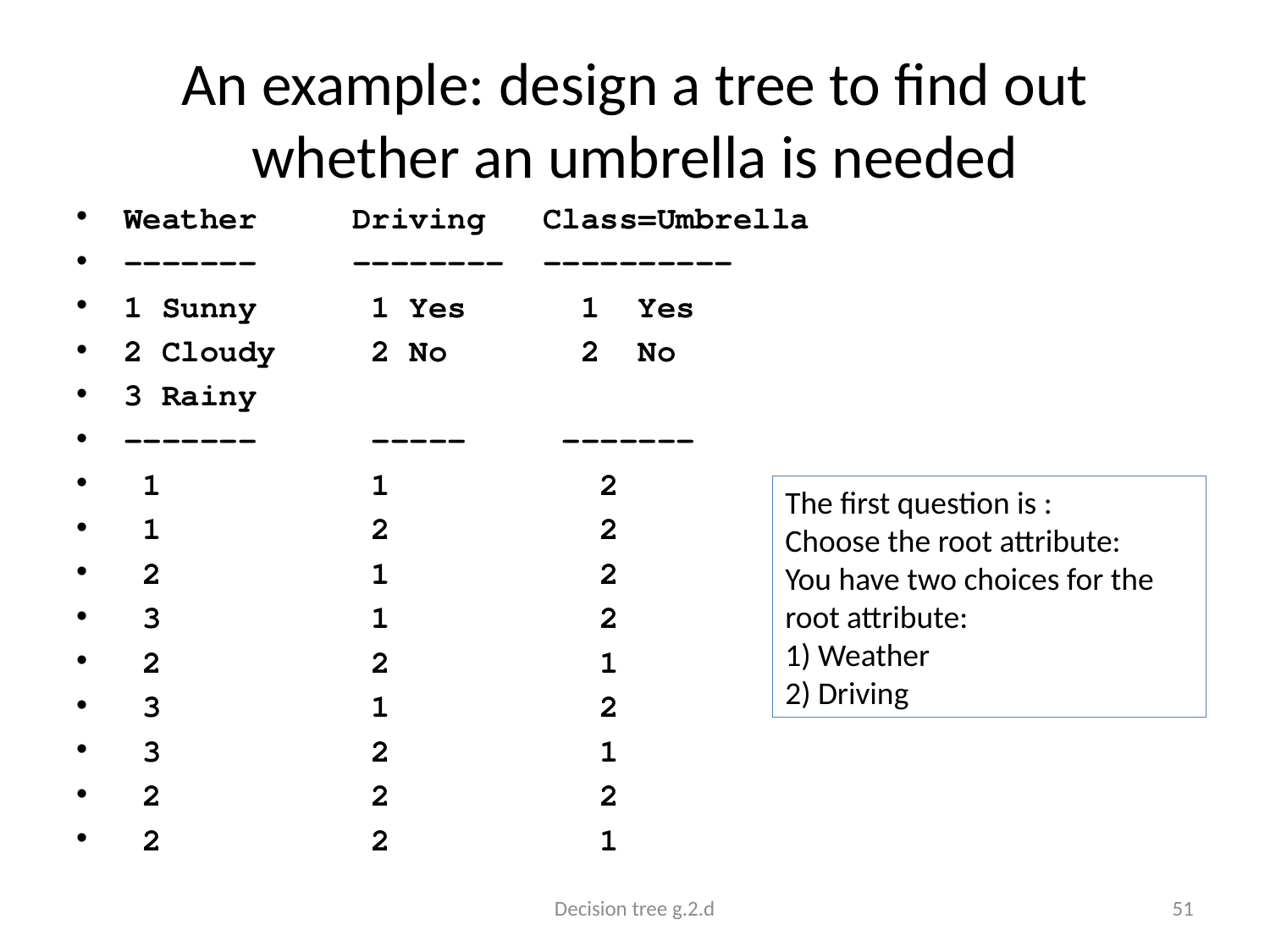

# An example: design a tree to find out whether an umbrella is needed
Weather     Driving   Class=Umbrella
-------     --------  ----------
1 Sunny      1 Yes      1  Yes
2 Cloudy     2 No       2  No
3 Rainy
-------      -----     -------
 1           1           2
 1           2           2
 2           1           2
 3           1           2
 2           2           1
 3           1           2
 3           2           1
 2           2           2
 2           2           1
The first question is :
Choose the root attribute:
You have two choices for the root attribute:
1) Weather
2) Driving
Decision tree g.2.d
51